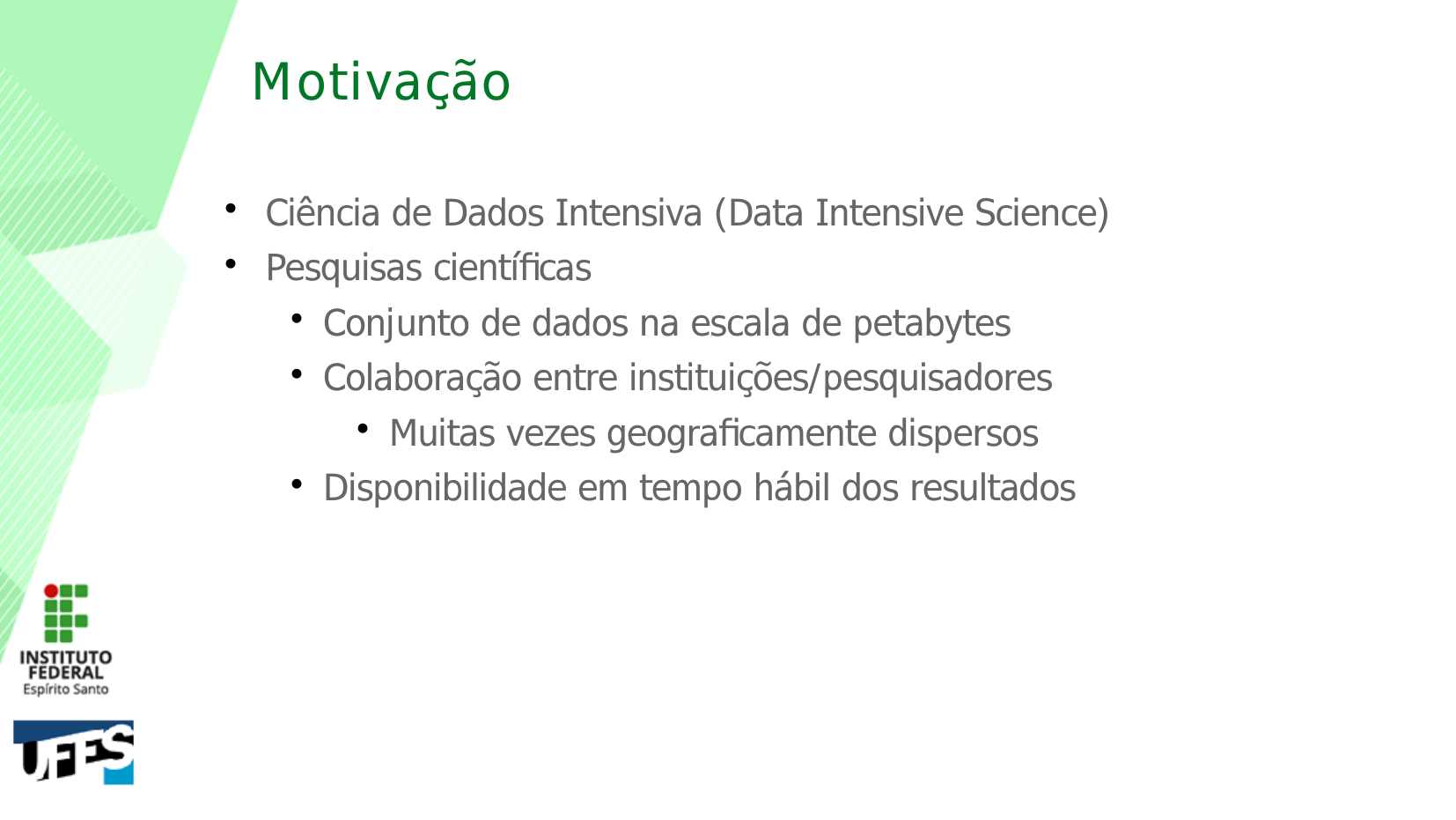

Motivação
Ciência de Dados Intensiva (Data Intensive Science)
Pesquisas científicas
Conjunto de dados na escala de petabytes
Colaboração entre instituições/pesquisadores
Muitas vezes geograficamente dispersos
Disponibilidade em tempo hábil dos resultados